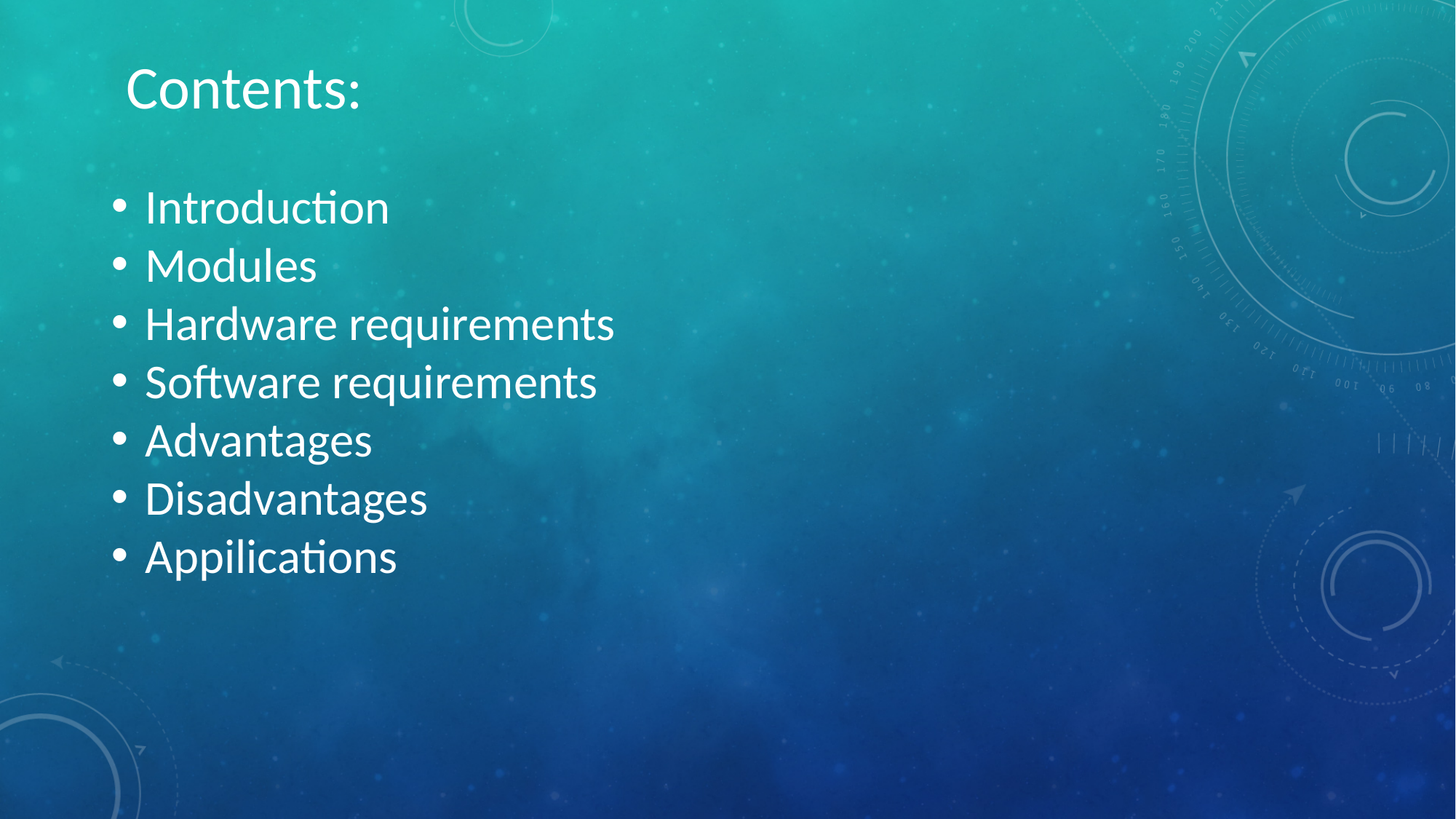

Contents:
Introduction
Modules
Hardware requirements
Software requirements
Advantages
Disadvantages
Appilications